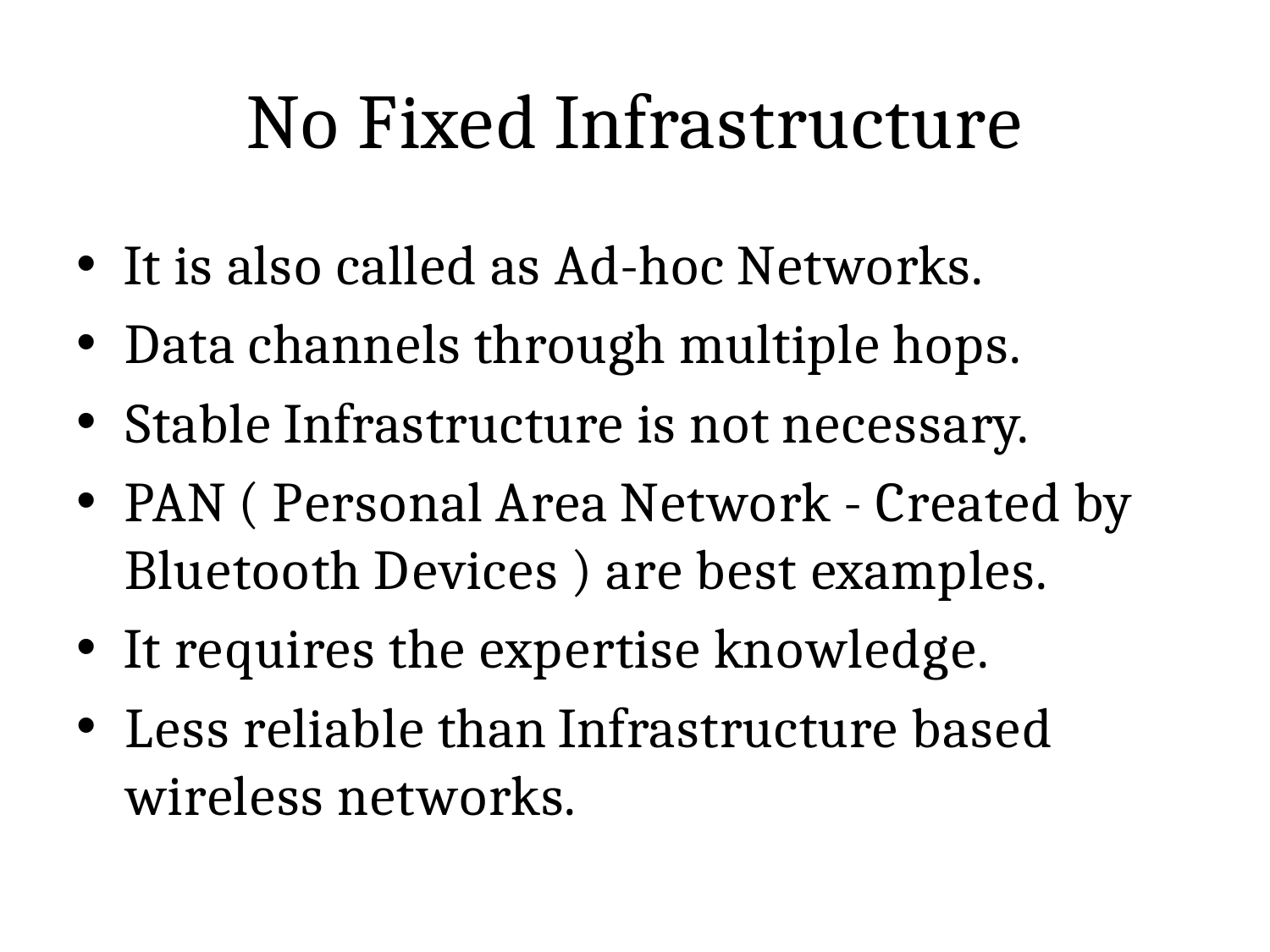

# No Fixed Infrastructure
It is also called as Ad-hoc Networks.
Data channels through multiple hops.
Stable Infrastructure is not necessary.
PAN ( Personal Area Network - Created by Bluetooth Devices ) are best examples.
It requires the expertise knowledge.
Less reliable than Infrastructure based wireless networks.